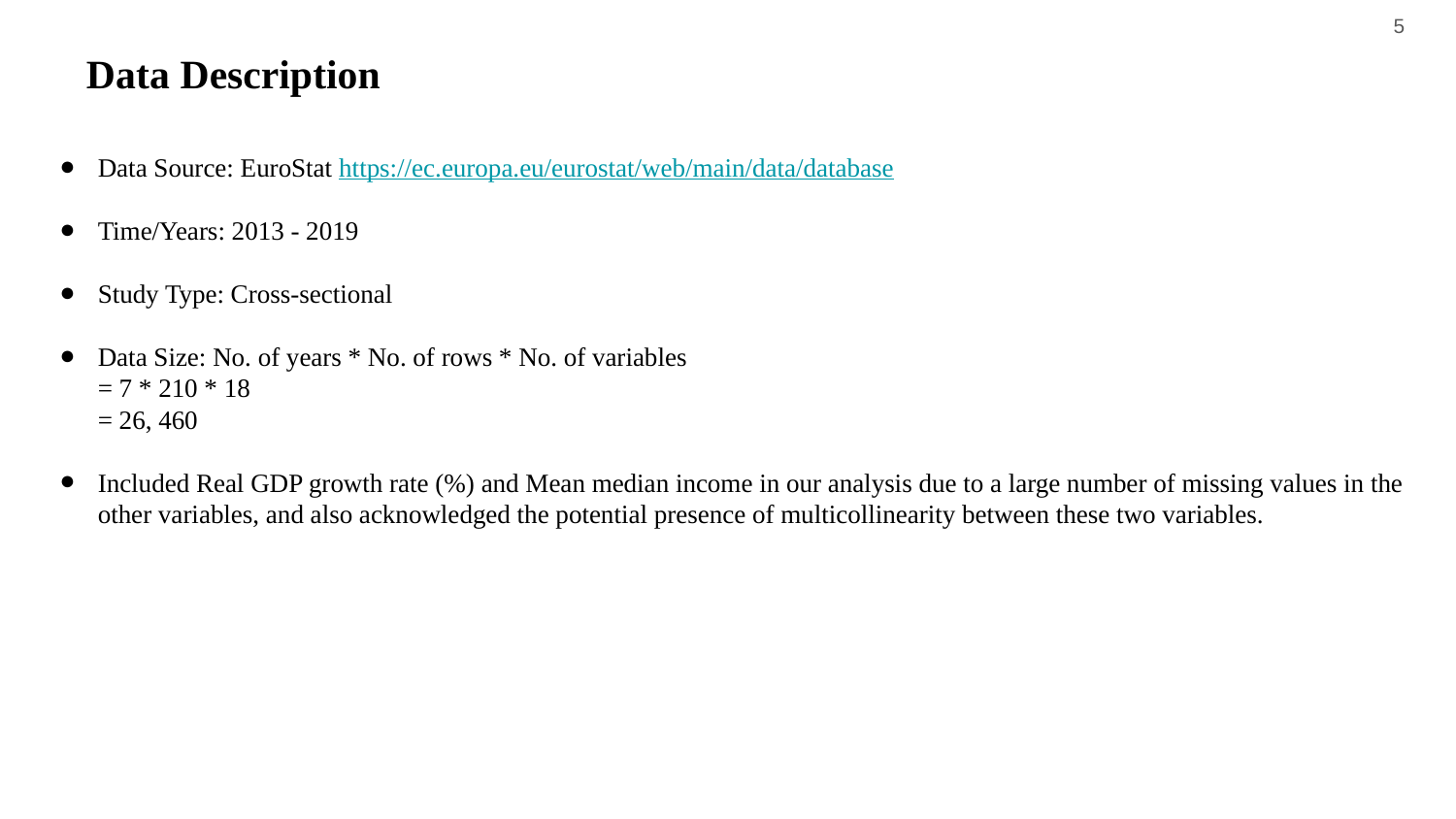

# Data Description
5
Data Source: EuroStat https://ec.europa.eu/eurostat/web/main/data/database
Time/Years: 2013 - 2019
Study Type: Cross-sectional
Data Size: No. of years * No. of rows * No. of variables
= 7 * 210 * 18
= 26, 460
Included Real GDP growth rate (%) and Mean median income in our analysis due to a large number of missing values in the other variables, and also acknowledged the potential presence of multicollinearity between these two variables.